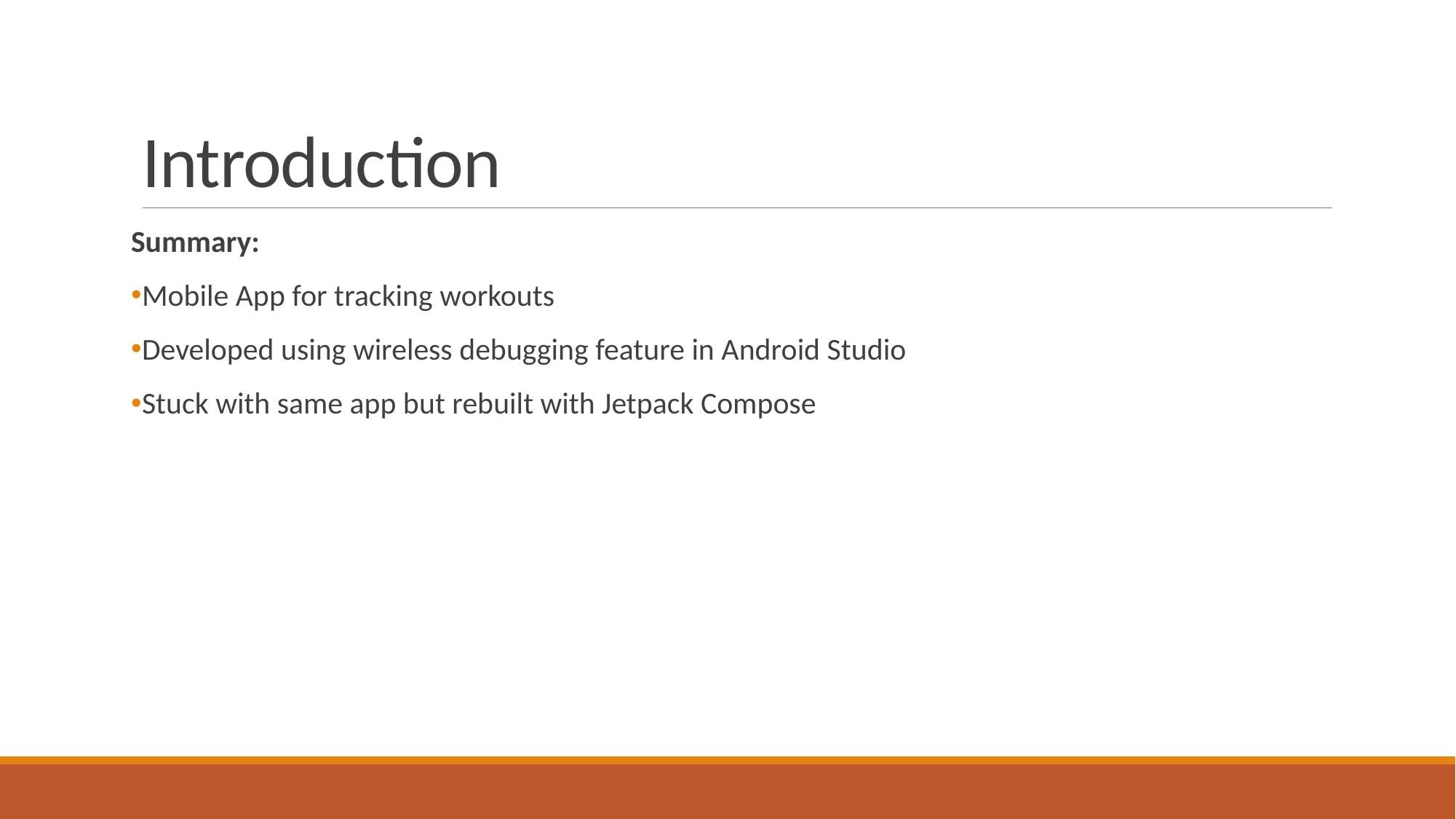

# Introduction
Summary:
Mobile App for tracking workouts
Developed using wireless debugging feature in Android Studio
Stuck with same app but rebuilt with Jetpack Compose